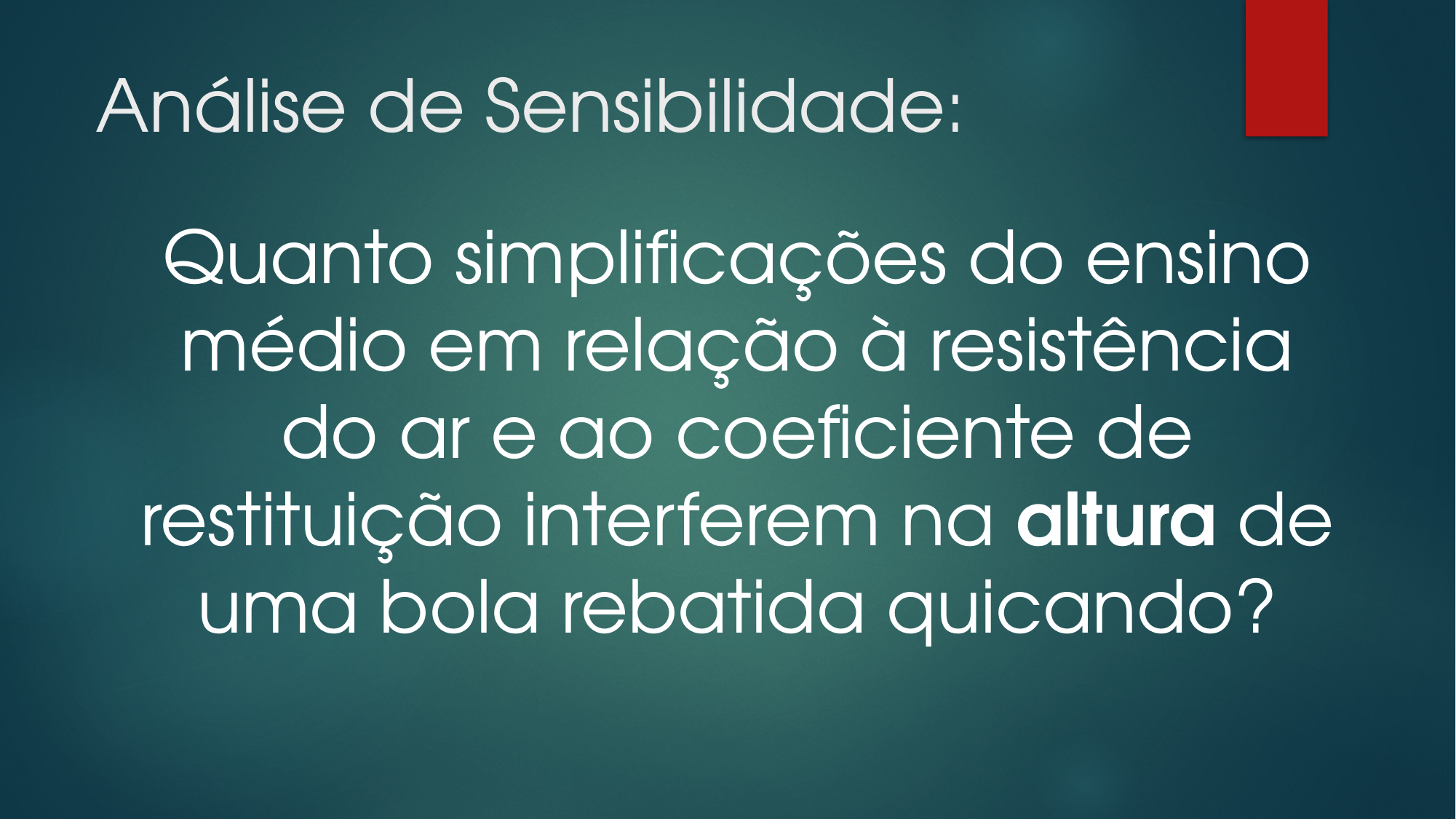

# Análise de Sensibilidade:
Quanto simplificações do ensino médio em relação à resistência do ar e ao coeficiente de restituição interferem na altura de uma bola rebatida quicando?